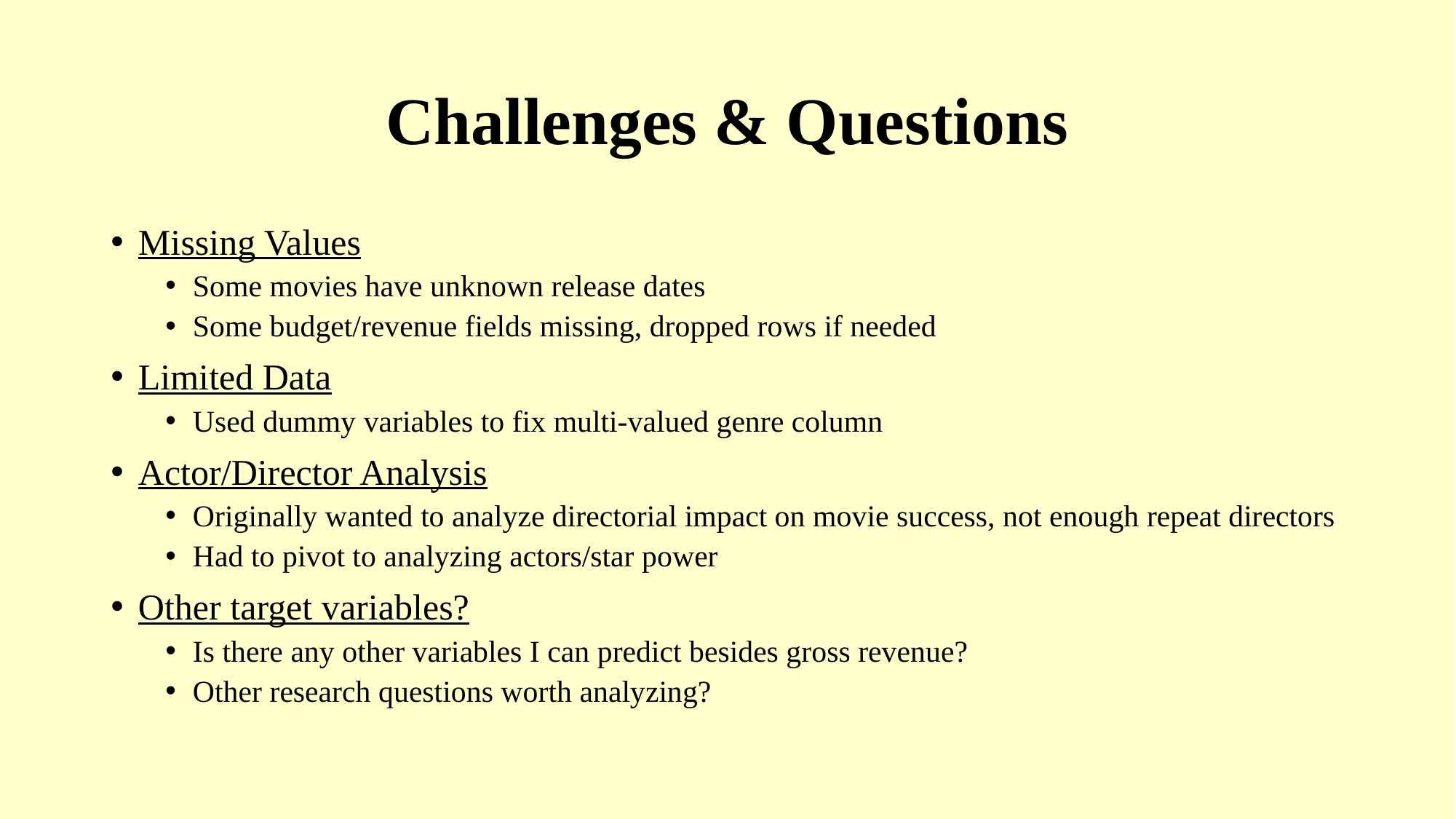

# Challenges & Questions
Missing Values
Some movies have unknown release dates
Some budget/revenue fields missing, dropped rows if needed
Limited Data
Used dummy variables to fix multi-valued genre column
Actor/Director Analysis
Originally wanted to analyze directorial impact on movie success, not enough repeat directors
Had to pivot to analyzing actors/star power
Other target variables?
Is there any other variables I can predict besides gross revenue?
Other research questions worth analyzing?